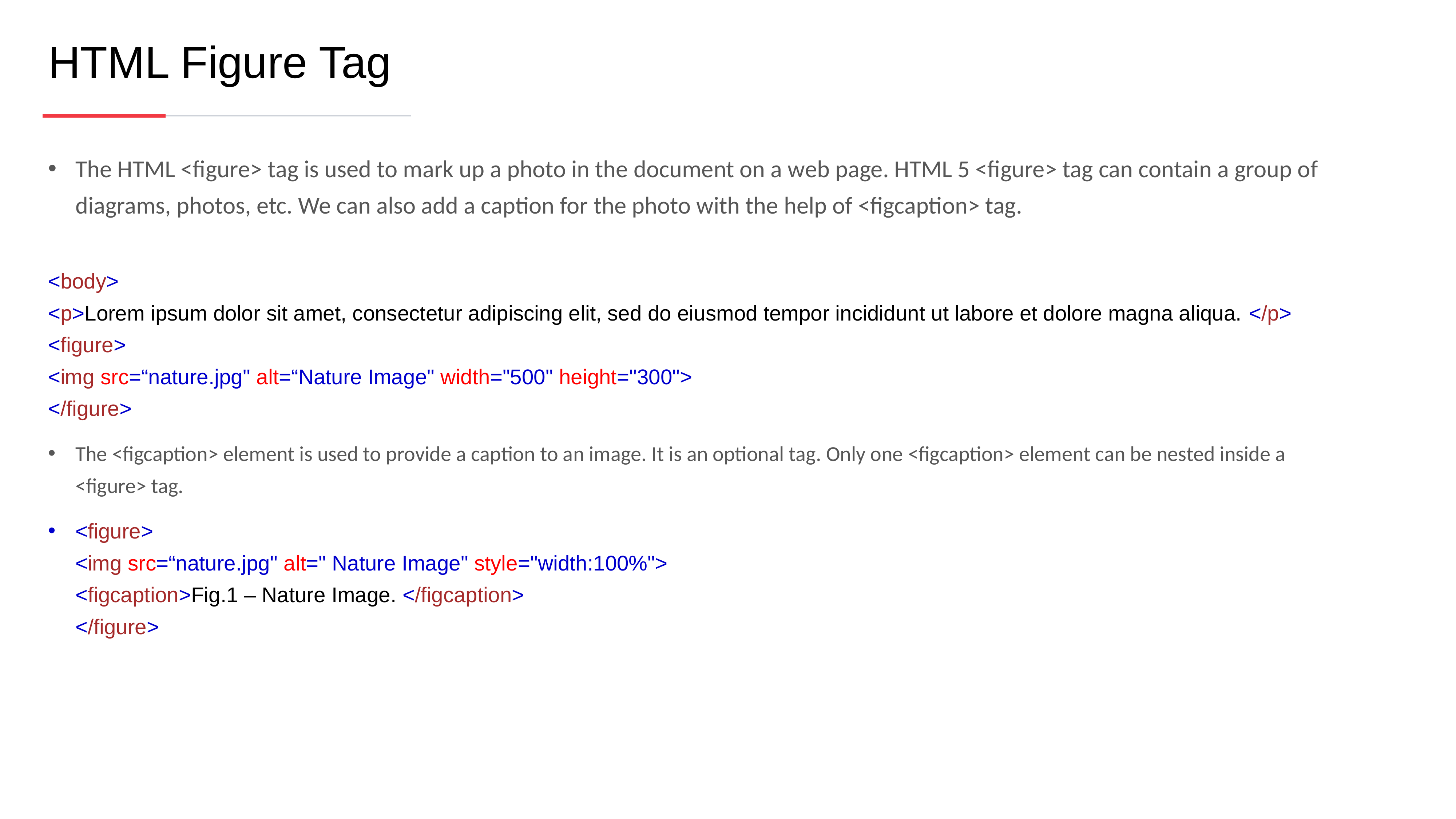

HTML Figure Tag
The HTML <figure> tag is used to mark up a photo in the document on a web page. HTML 5 <figure> tag can contain a group of diagrams, photos, etc. We can also add a caption for the photo with the help of <figcaption> tag.
<body>
<p>Lorem ipsum dolor sit amet, consectetur adipiscing elit, sed do eiusmod tempor incididunt ut labore et dolore magna aliqua. </p>
<figure>
<img src=“nature.jpg" alt=“Nature Image" width="500" height="300">
</figure>
The <figcaption> element is used to provide a caption to an image. It is an optional tag. Only one <figcaption> element can be nested inside a <figure> tag.
<figure>
<img src=“nature.jpg" alt=" Nature Image" style="width:100%">
<figcaption>Fig.1 – Nature Image. </figcaption>
</figure>